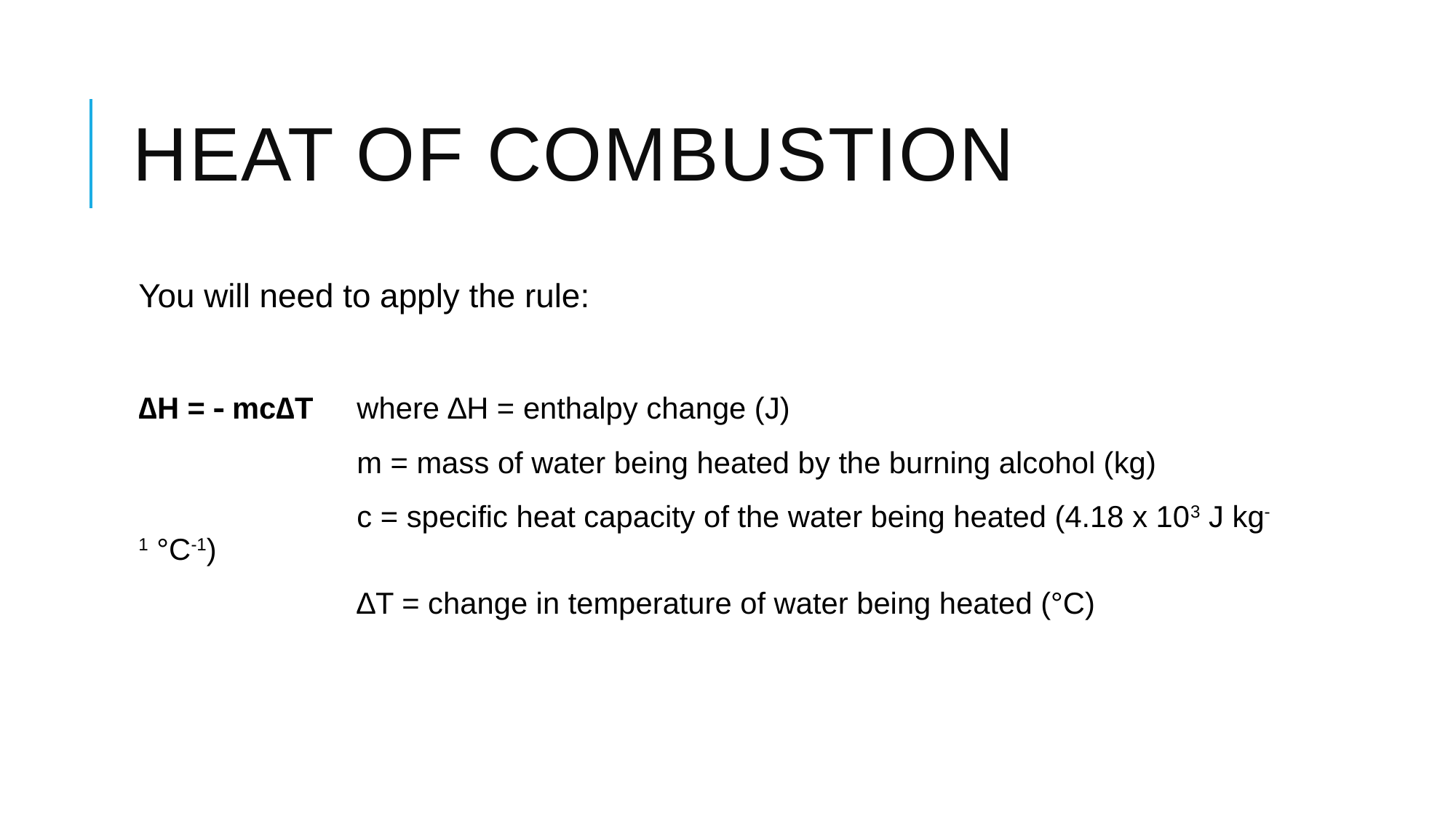

# Heat of Combustion
You will need to apply the rule:

∆H = − mc∆T 	where ∆H = enthalpy change (J)
		m = mass of water being heated by the burning alcohol (kg)
		c = specific heat capacity of the water being heated (4.18 x 103 J kg-1 °C-1)
		∆T = change in temperature of water being heated (°C)